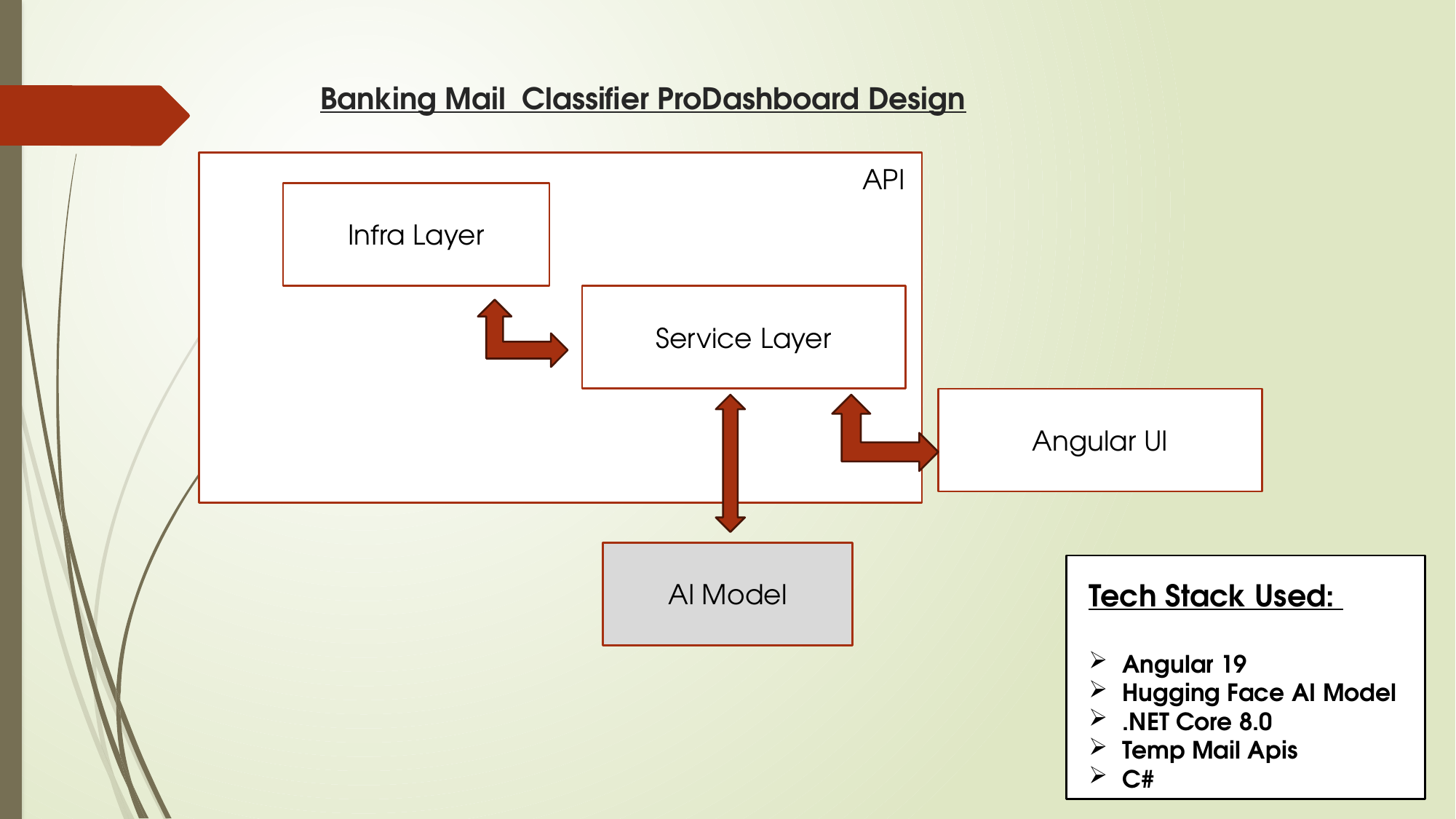

# Banking Mail  Classifier ProDashboard Design

API
Infra Layer
Service Layer

Angular UI

AI Model

Tech Stack Used:

Angular 19
Hugging Face AI Model
.NET Core 8.0
Temp Mail Apis
C#